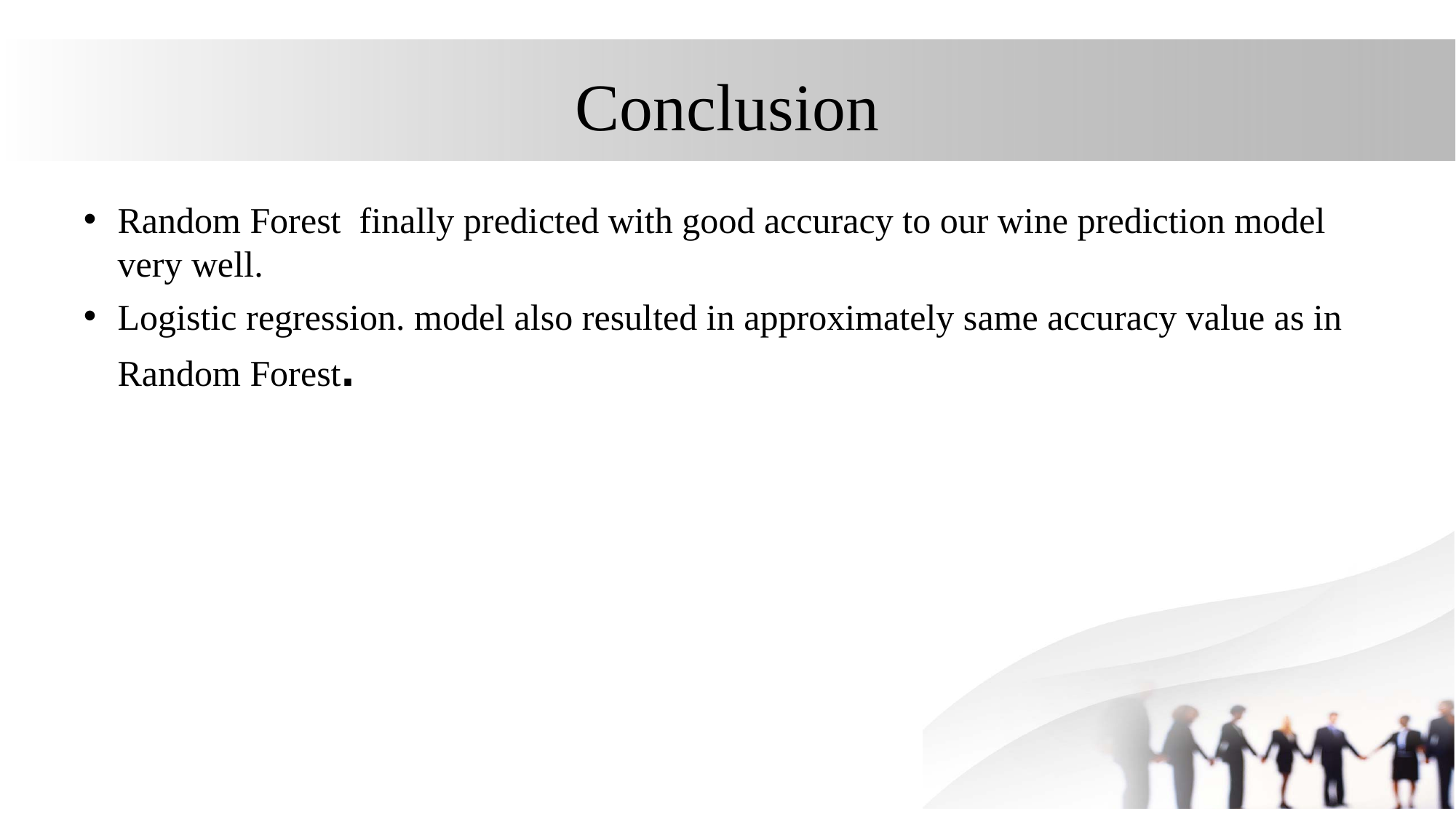

# Conclusion
Random Forest  finally predicted with good accuracy to our wine prediction model very well.
Logistic regression. model also resulted in approximately same accuracy value as in Random Forest.
26